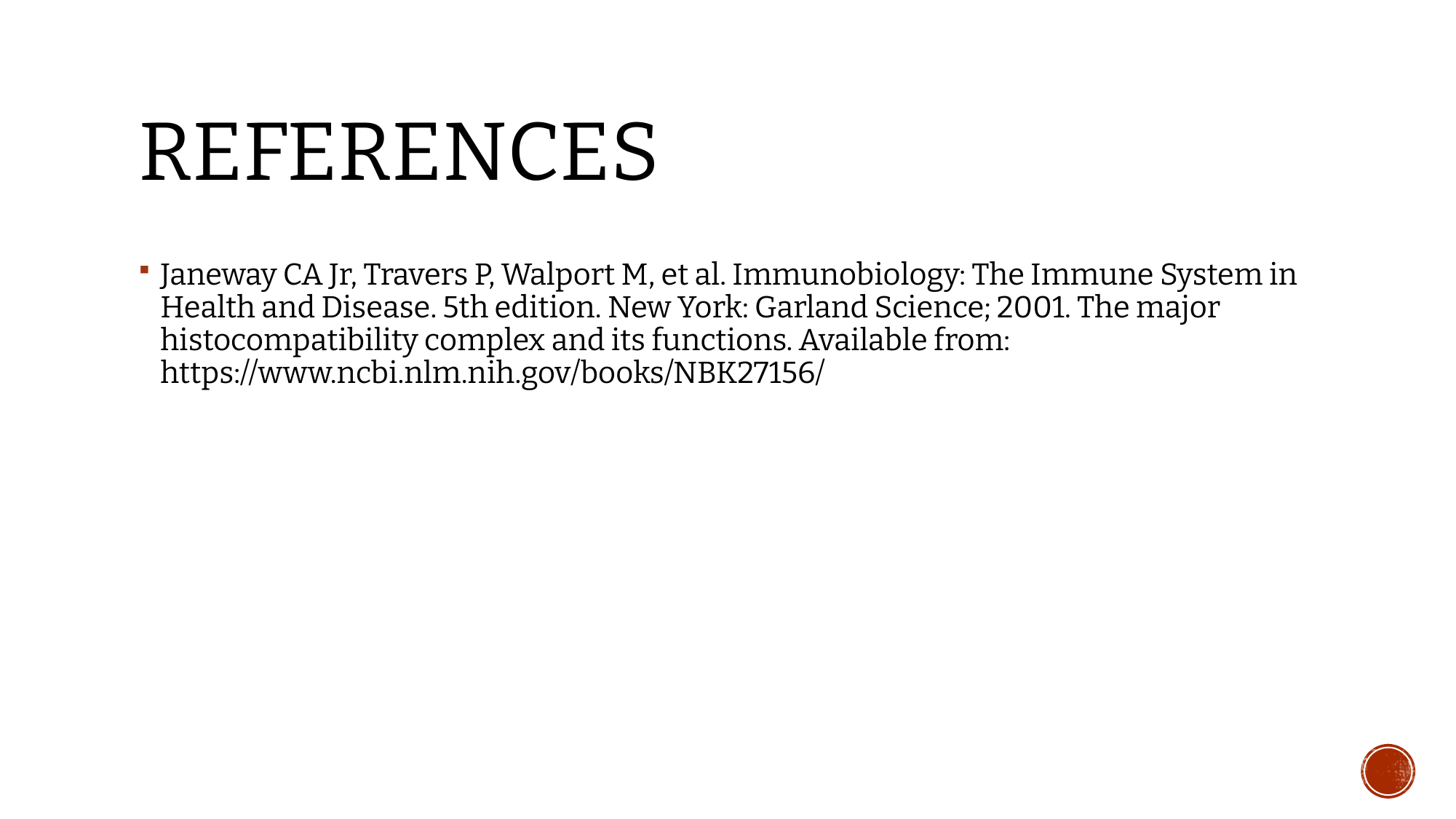

# References
Janeway CA Jr, Travers P, Walport M, et al. Immunobiology: The Immune System in Health and Disease. 5th edition. New York: Garland Science; 2001. The major histocompatibility complex and its functions. Available from: https://www.ncbi.nlm.nih.gov/books/NBK27156/